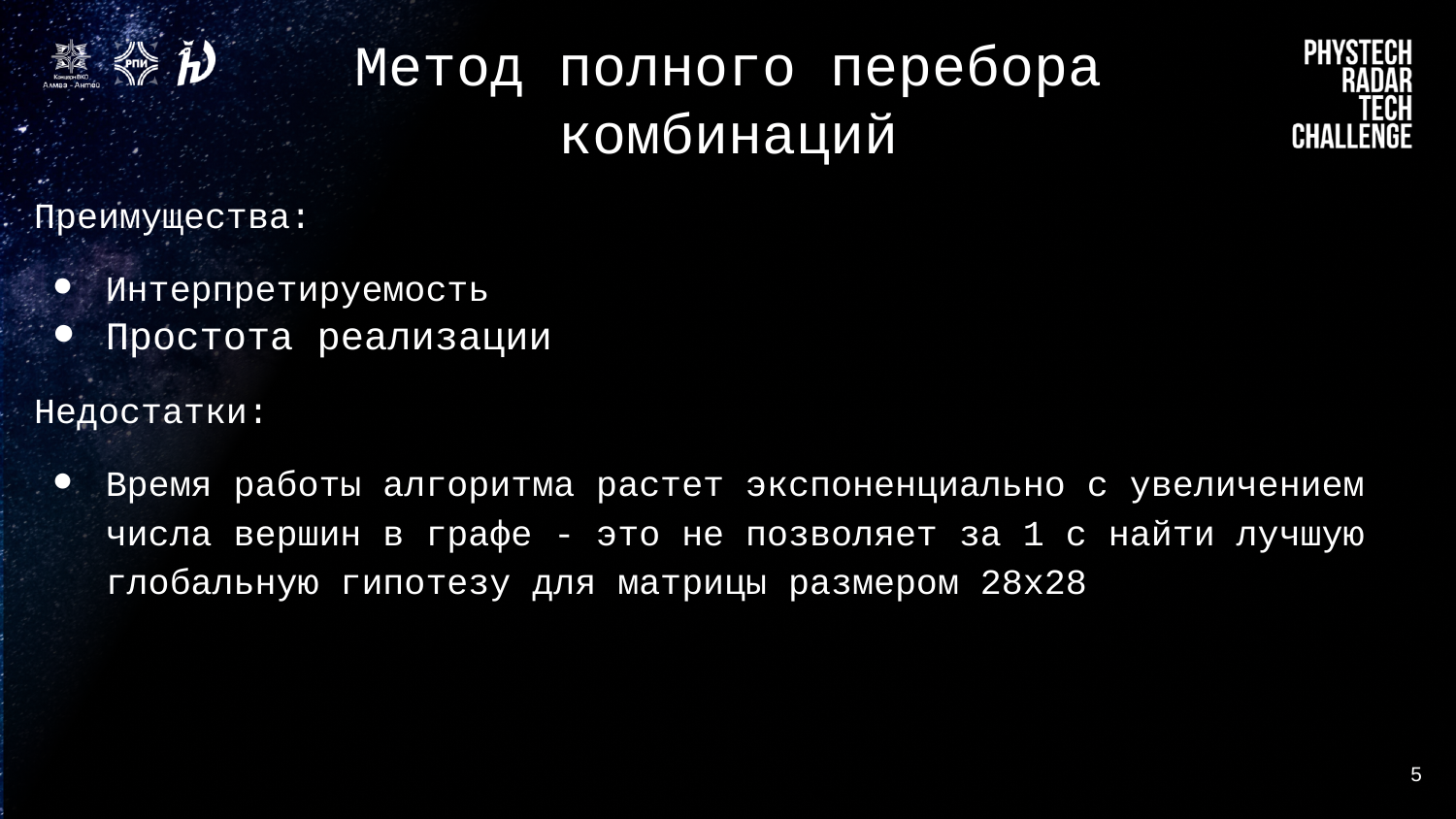

Метод полного перебора комбинаций
#
Преимущества:
Интерпретируемость
Простота реализации
Недостатки:
Время работы алгоритма растет экспоненциально с увеличением числа вершин в графе - это не позволяет за 1 с найти лучшую глобальную гипотезу для матрицы размером 28х28
5